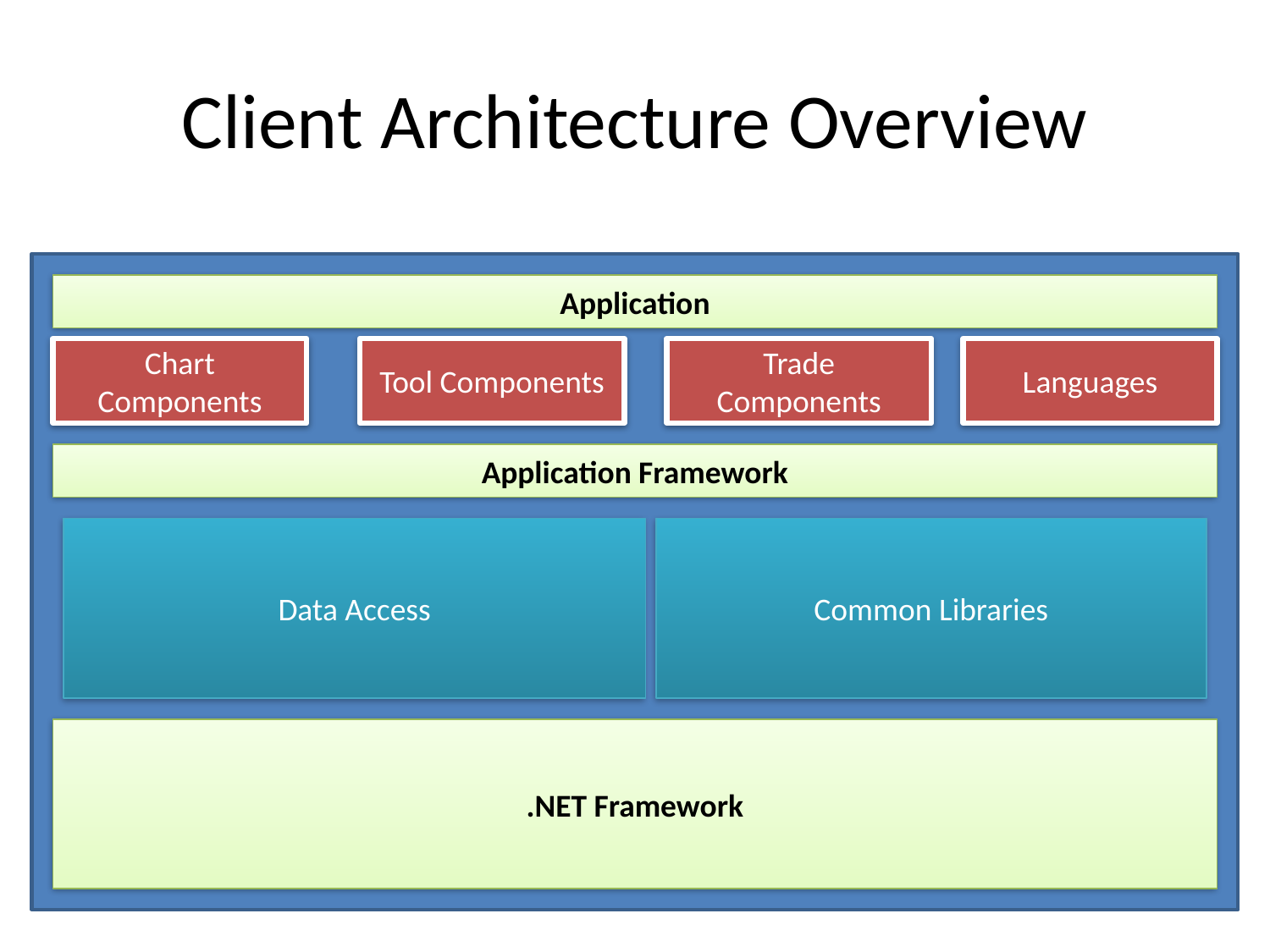

# Client Architecture Overview

Application
Chart Components
Tool Components
Trade Components
Languages
Application Framework
Data Access
Common Libraries
.NET Framework